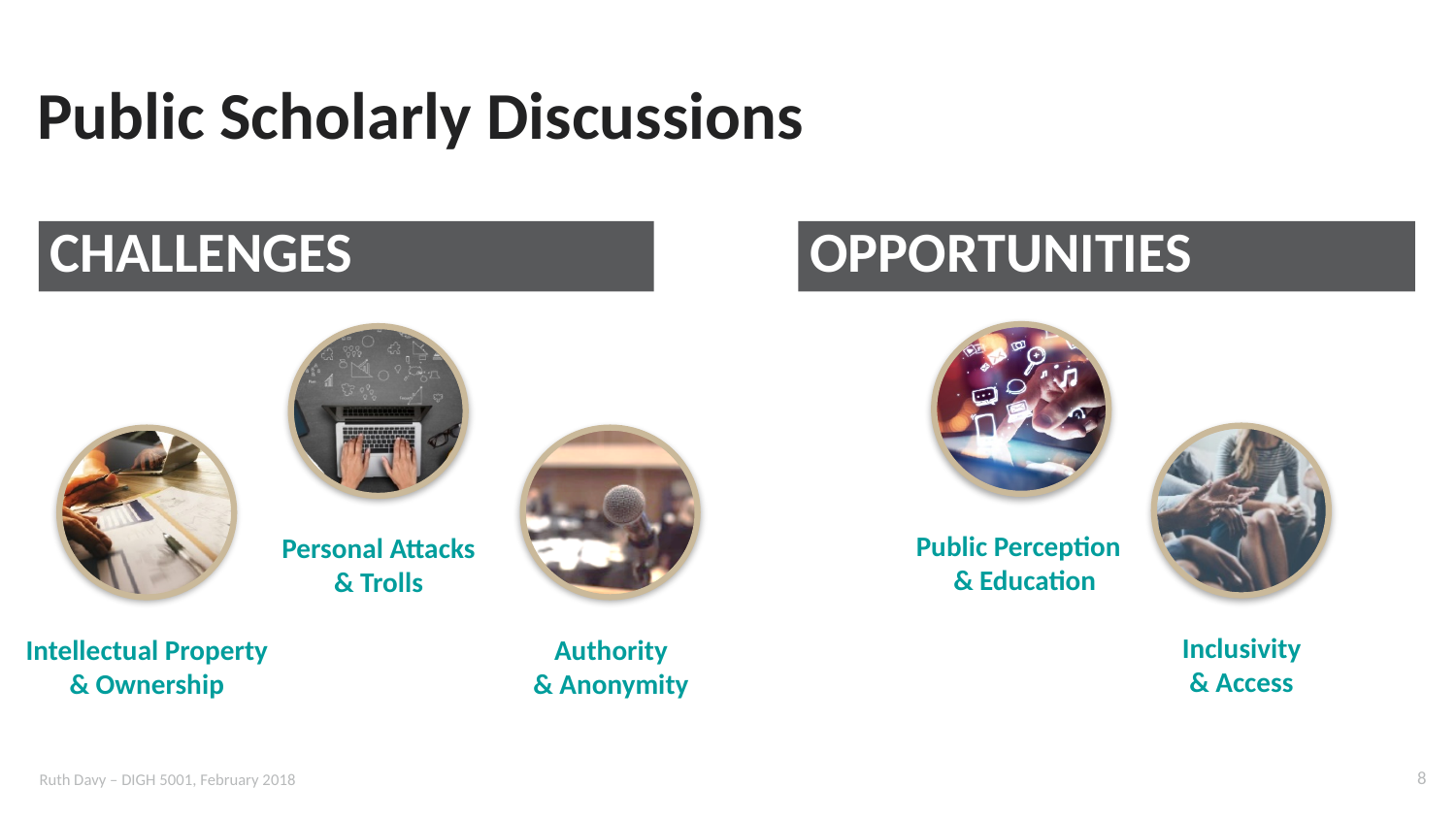

# Public Scholarly Discussions
Challenges
Opportunities

Public Perception
 & Education

Personal Attacks
& Trolls

Inclusivity
& Access

Intellectual Property
& Ownership

Authority
& Anonymity